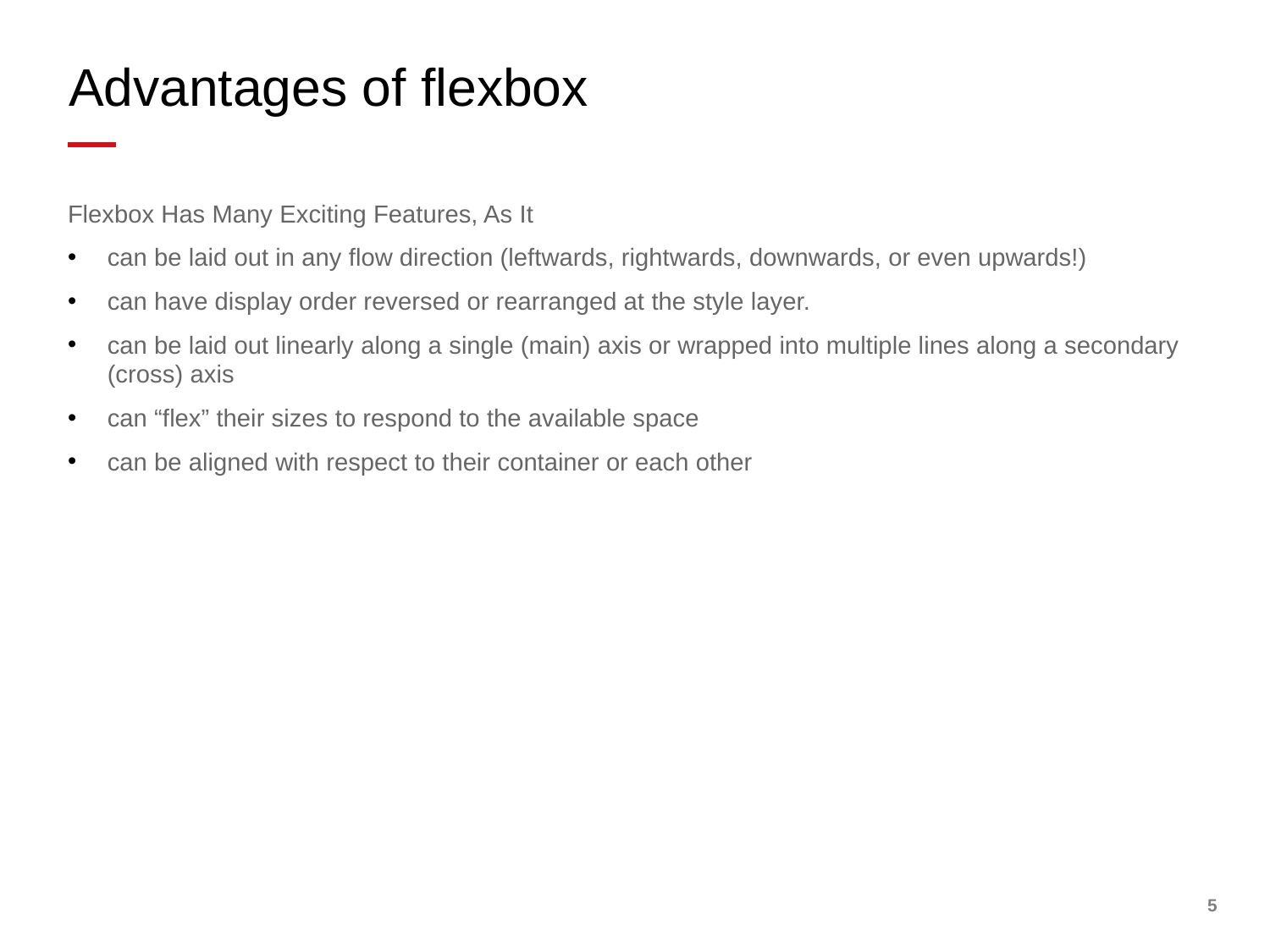

# Advantages of flexbox
Flexbox Has Many Exciting Features, As It
can be laid out in any flow direction (leftwards, rightwards, downwards, or even upwards!)
can have display order reversed or rearranged at the style layer.
can be laid out linearly along a single (main) axis or wrapped into multiple lines along a secondary (cross) axis
can “flex” their sizes to respond to the available space
can be aligned with respect to their container or each other